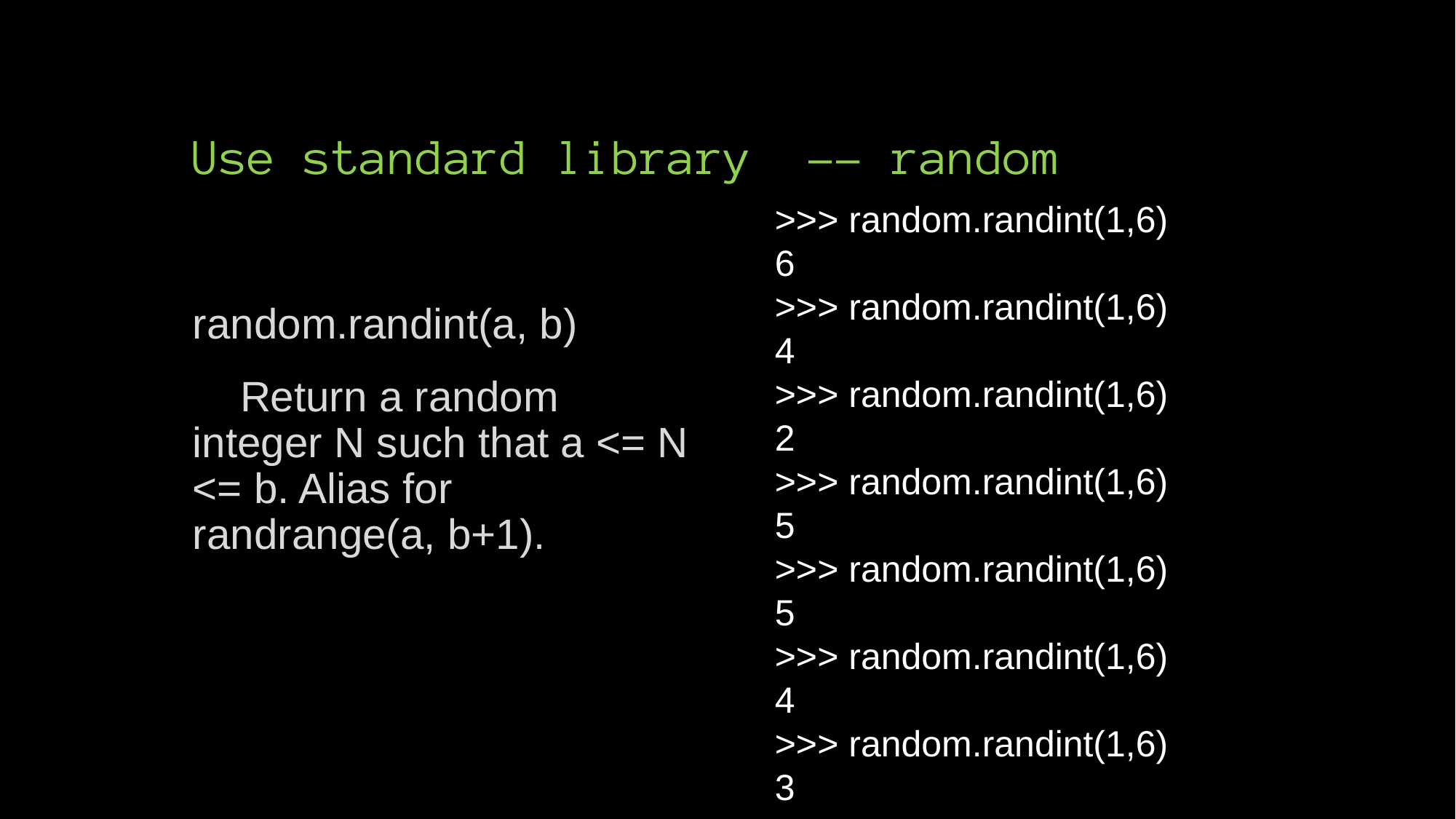

# Use standard library  -- random
>>> random.randint(1,6)
6
>>> random.randint(1,6)
4
>>> random.randint(1,6)
2
>>> random.randint(1,6)
5
>>> random.randint(1,6)
5
>>> random.randint(1,6)
4
>>> random.randint(1,6)
3
>>>

random.randint(a, b)
    Return a random integer N such that a <= N <= b. Alias for randrange(a, b+1).